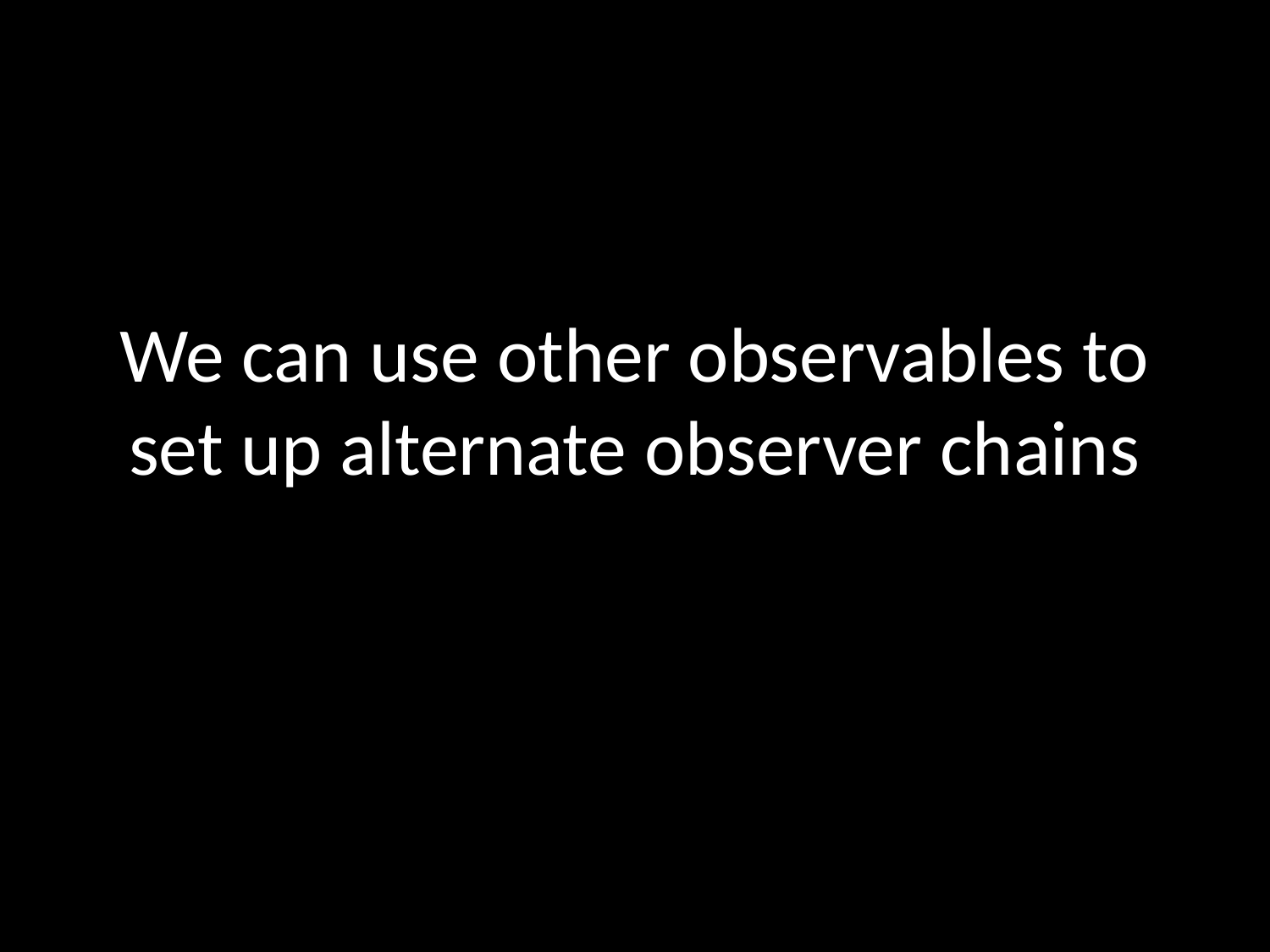

# We can use other observables to set up alternate observer chains